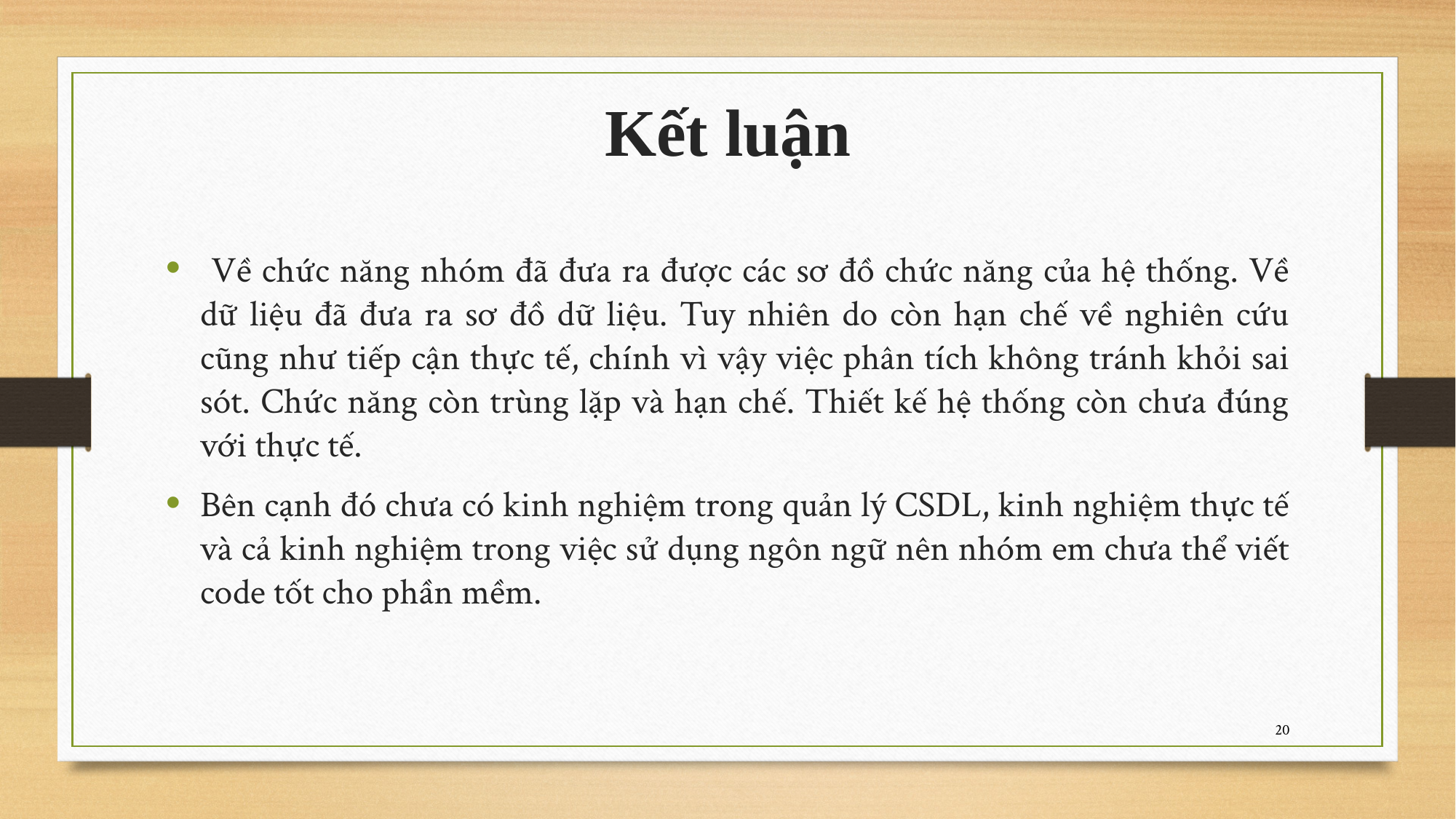

Kết luận
 Về chức năng nhóm đã đưa ra được các sơ đồ chức năng của hệ thống. Về dữ liệu đã đưa ra sơ đồ dữ liệu. Tuy nhiên do còn hạn chế về nghiên cứu cũng như tiếp cận thực tế, chính vì vậy việc phân tích không tránh khỏi sai sót. Chức năng còn trùng lặp và hạn chế. Thiết kế hệ thống còn chưa đúng với thực tế.
Bên cạnh đó chưa có kinh nghiệm trong quản lý CSDL, kinh nghiệm thực tế và cả kinh nghiệm trong việc sử dụng ngôn ngữ nên nhóm em chưa thể viết code tốt cho phần mềm.

20